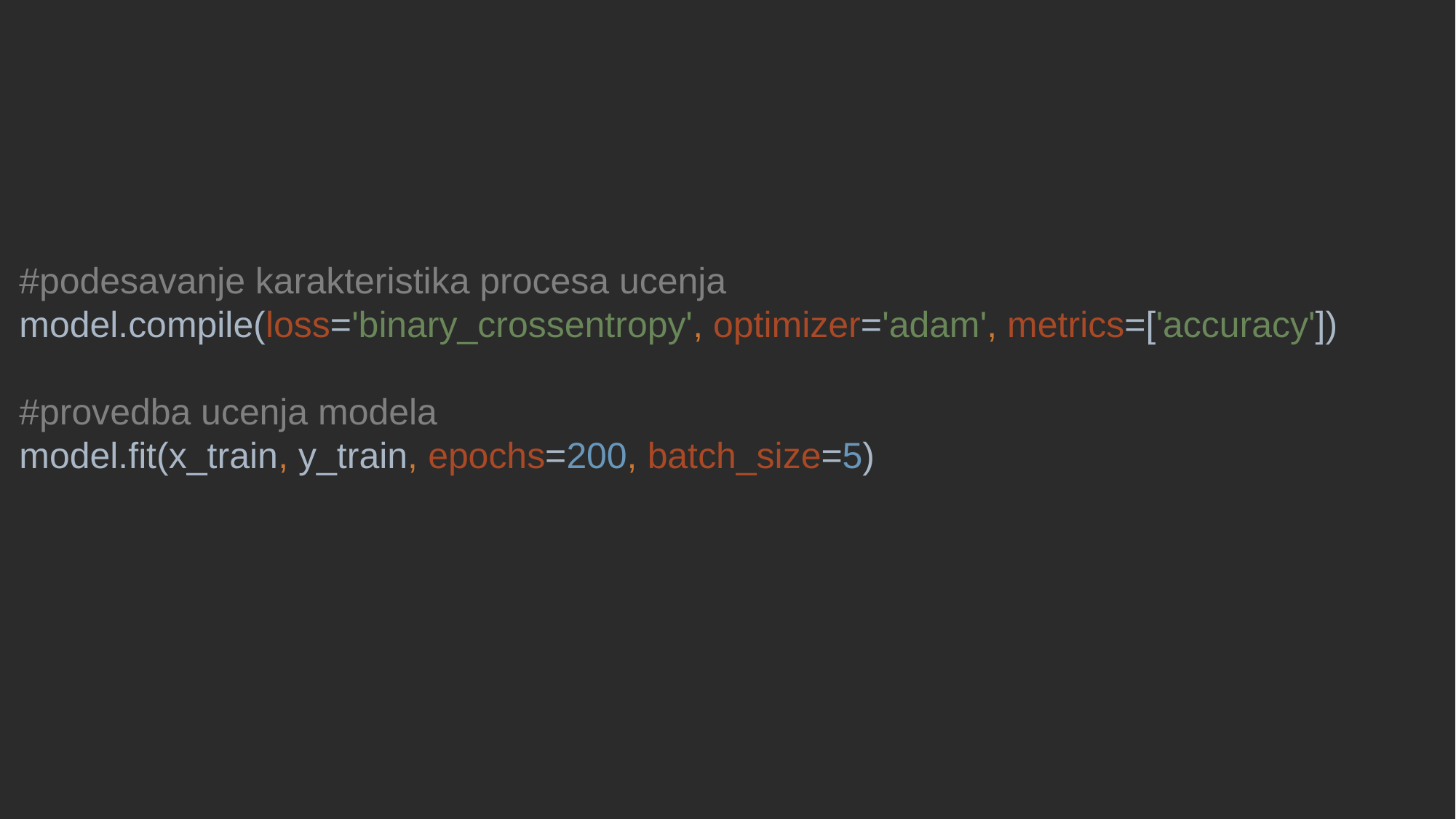

#podesavanje karakteristika procesa ucenja
model.compile(loss='binary_crossentropy', optimizer='adam', metrics=['accuracy'])
#provedba ucenja modela
model.fit(x_train, y_train, epochs=200, batch_size=5)